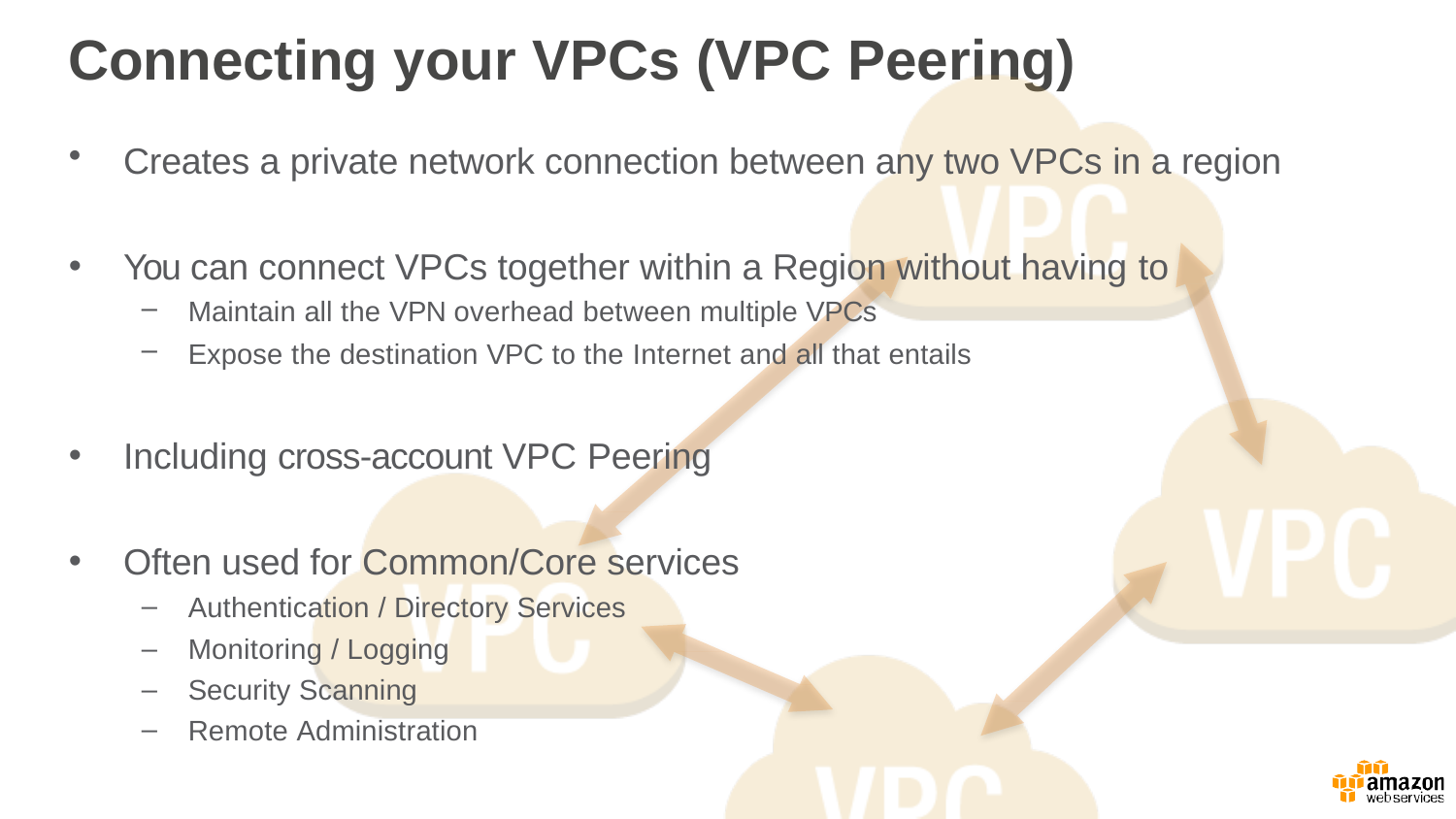

# Connecting your VPCs (VPC Peering)
Creates a private network connection between any two VPCs in a region

You can connect VPCs together within a Region without having to
Maintain all the VPN overhead between multiple VPCs
Expose the destination VPC to the Internet and all that entails

Including cross-­account VPC Peering

Often used for Common/Core services
Authentication / Directory Services
Monitoring / Logging
Security Scanning
Remote Administration